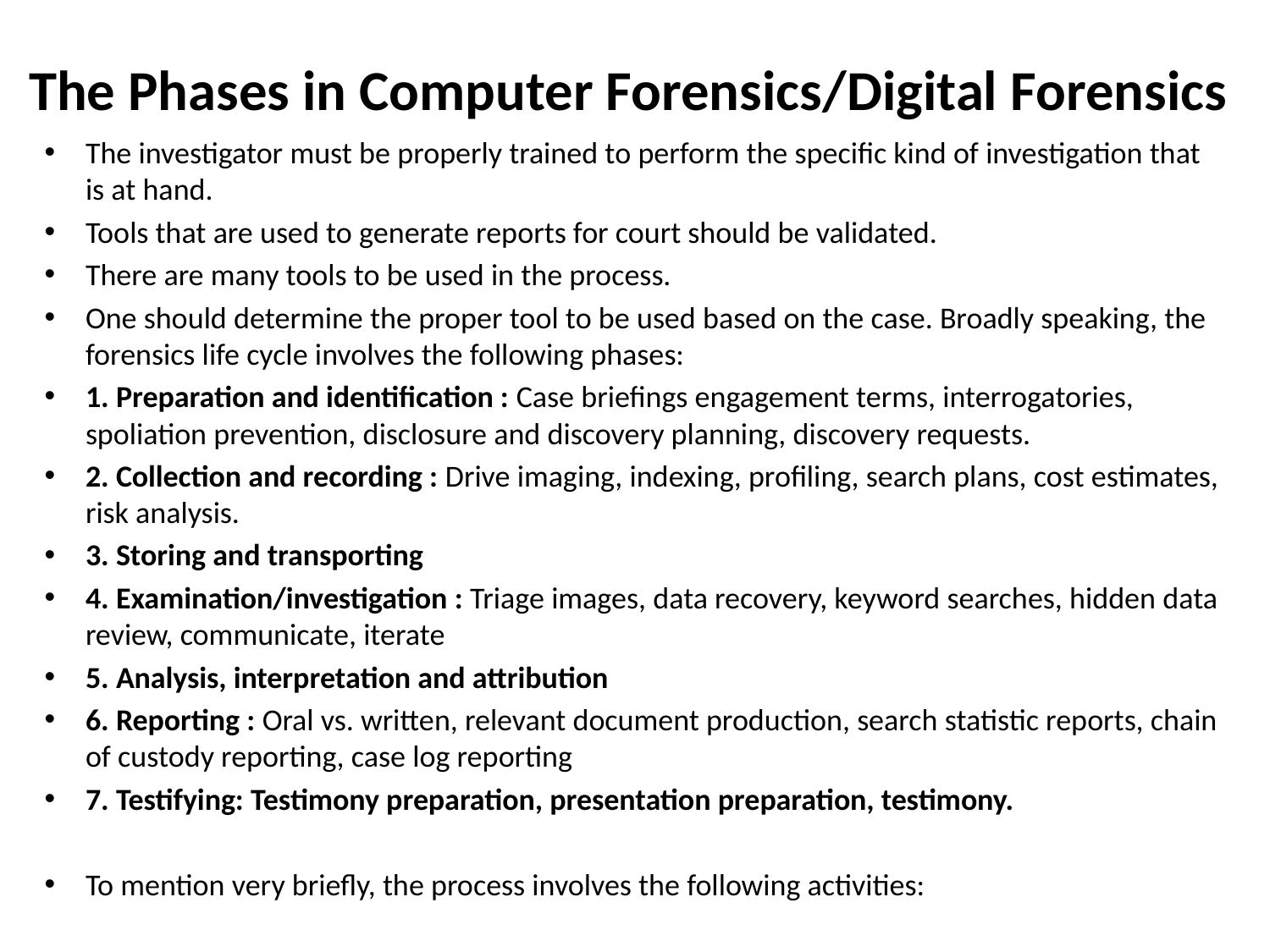

# The Phases in Computer Forensics/Digital Forensics
The investigator must be properly trained to perform the specific kind of investigation that is at hand.
Tools that are used to generate reports for court should be validated.
There are many tools to be used in the process.
One should determine the proper tool to be used based on the case. Broadly speaking, the forensics life cycle involves the following phases:
1. Preparation and identification : Case briefings engagement terms, interrogatories, spoliation prevention, disclosure and discovery planning, discovery requests.
2. Collection and recording : Drive imaging, indexing, profiling, search plans, cost estimates, risk analysis.
3. Storing and transporting
4. Examination/investigation : Triage images, data recovery, keyword searches, hidden data review, communicate, iterate
5. Analysis, interpretation and attribution
6. Reporting : Oral vs. written, relevant document production, search statistic reports, chain of custody reporting, case log reporting
7. Testifying: Testimony preparation, presentation preparation, testimony.

To mention very briefly, the process involves the following activities: